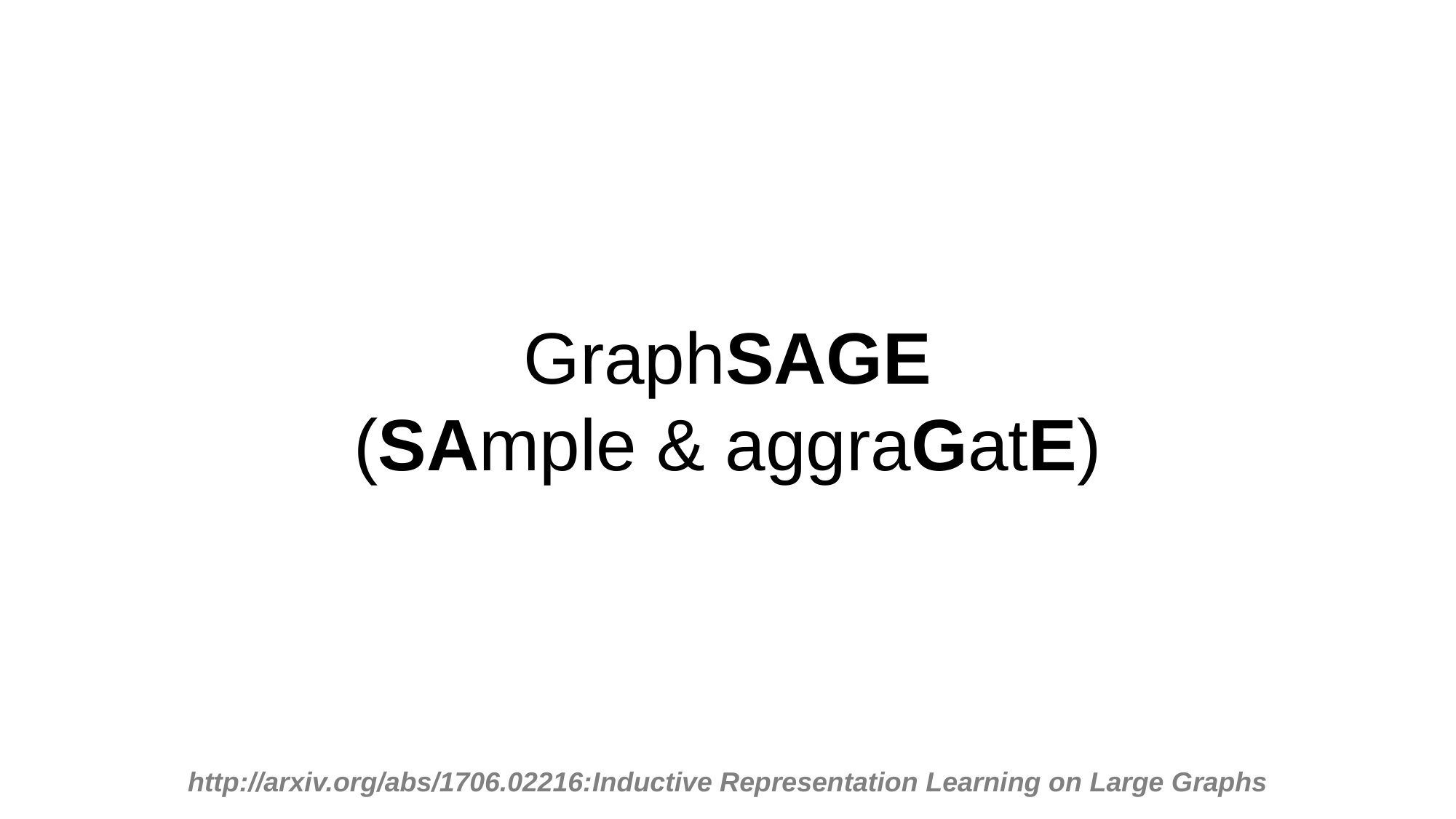

GraphSAGE
(SAmple & aggraGatE)
http://arxiv.org/abs/1706.02216:Inductive Representation Learning on Large Graphs